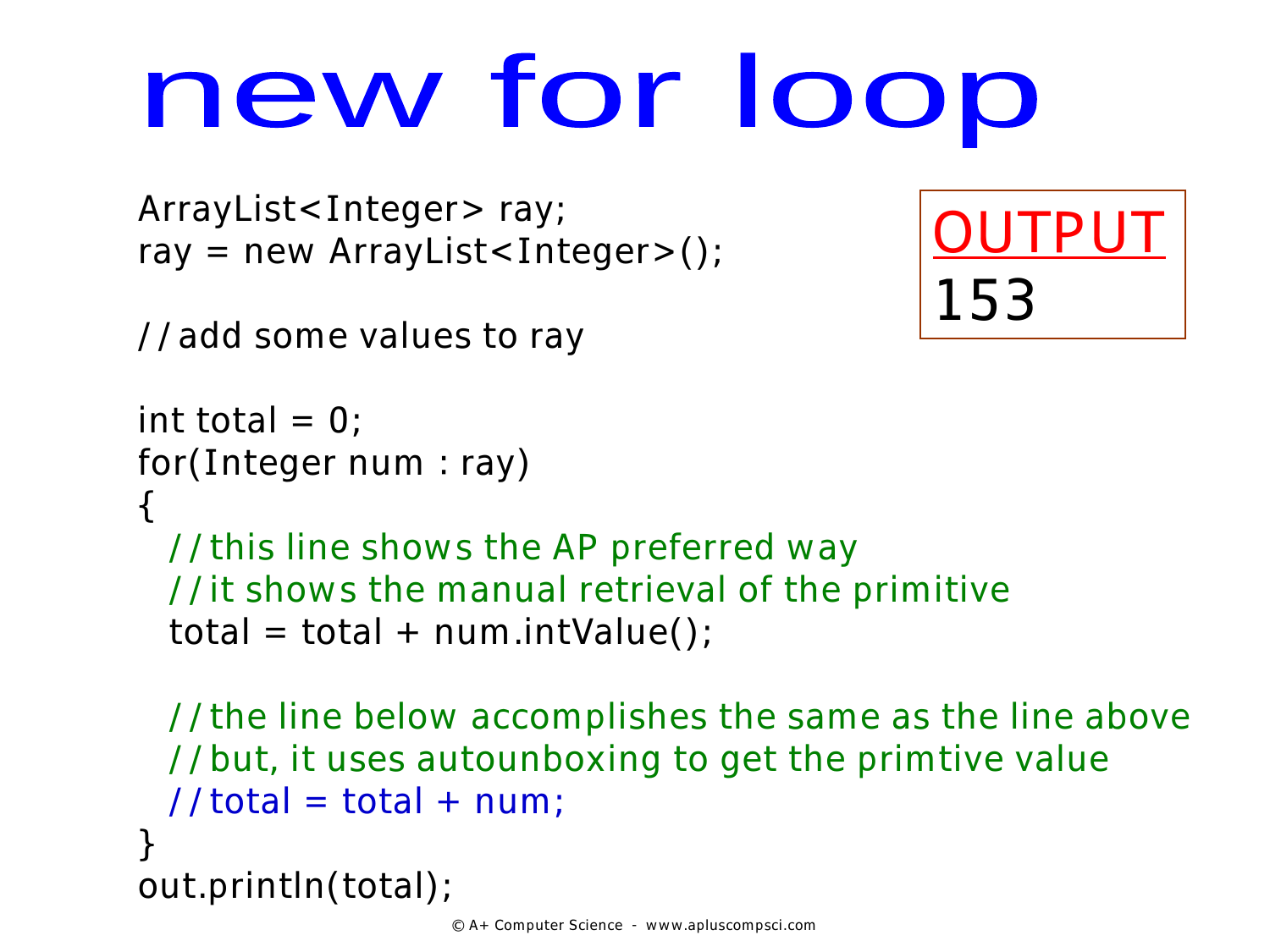

new for loop
ArrayList<Integer> ray;
ray = new ArrayList<Integer>();

//add some values to ray

int total = 0;
for(Integer num : ray)
{
   //this line shows the AP preferred way
   //it shows the manual retrieval of the primitive
   total = total + num.intValue();

   //the line below accomplishes the same as the line above
   //but, it uses autounboxing to get the primtive value
   //total = total + num;
}
out.println(total);
OUTPUT153

© A+ Computer Science  -  www.apluscompsci.com